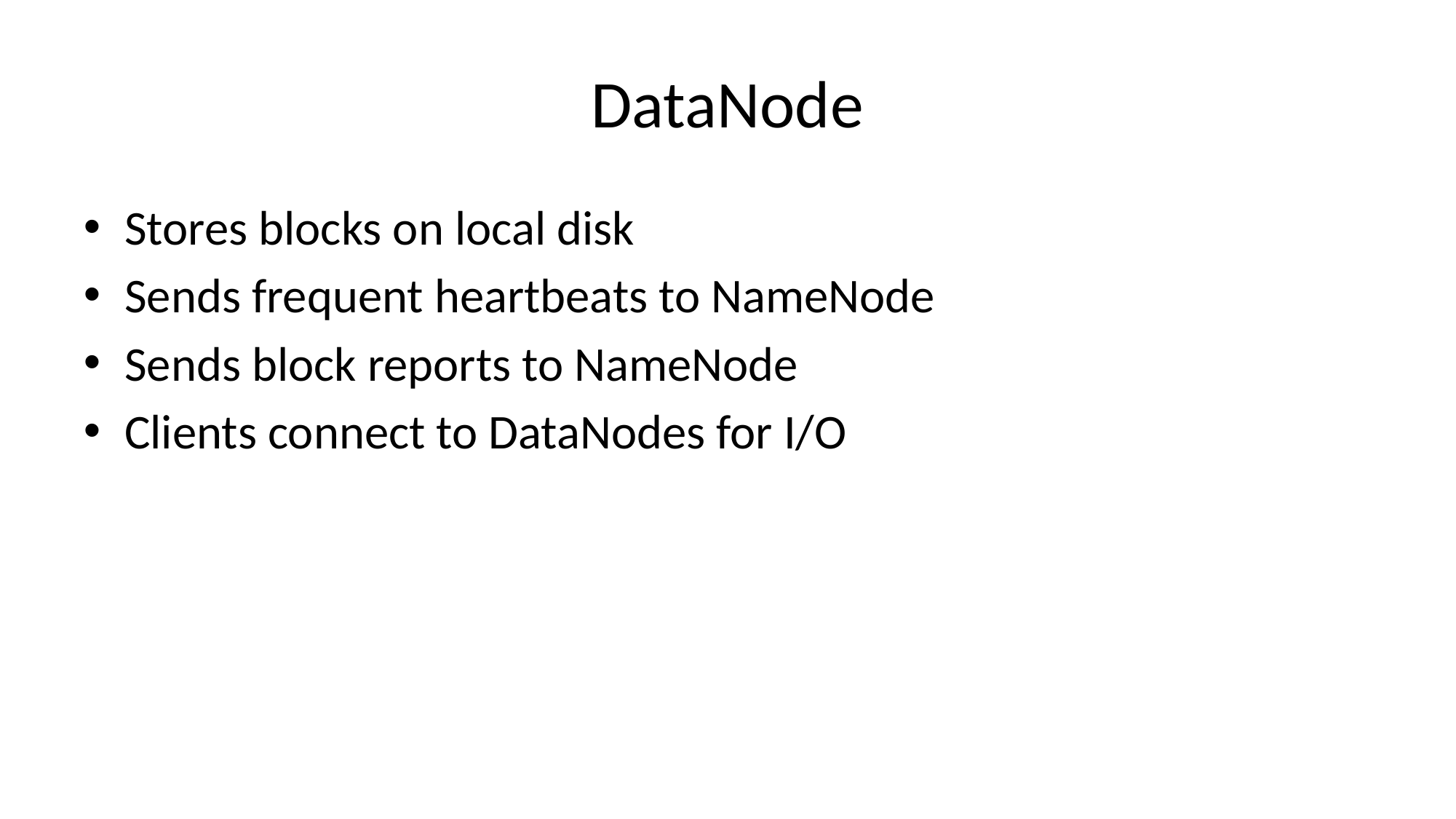

# DataNode
Stores blocks on local disk
Sends frequent heartbeats to NameNode
Sends block reports to NameNode
Clients connect to DataNodes for I/O